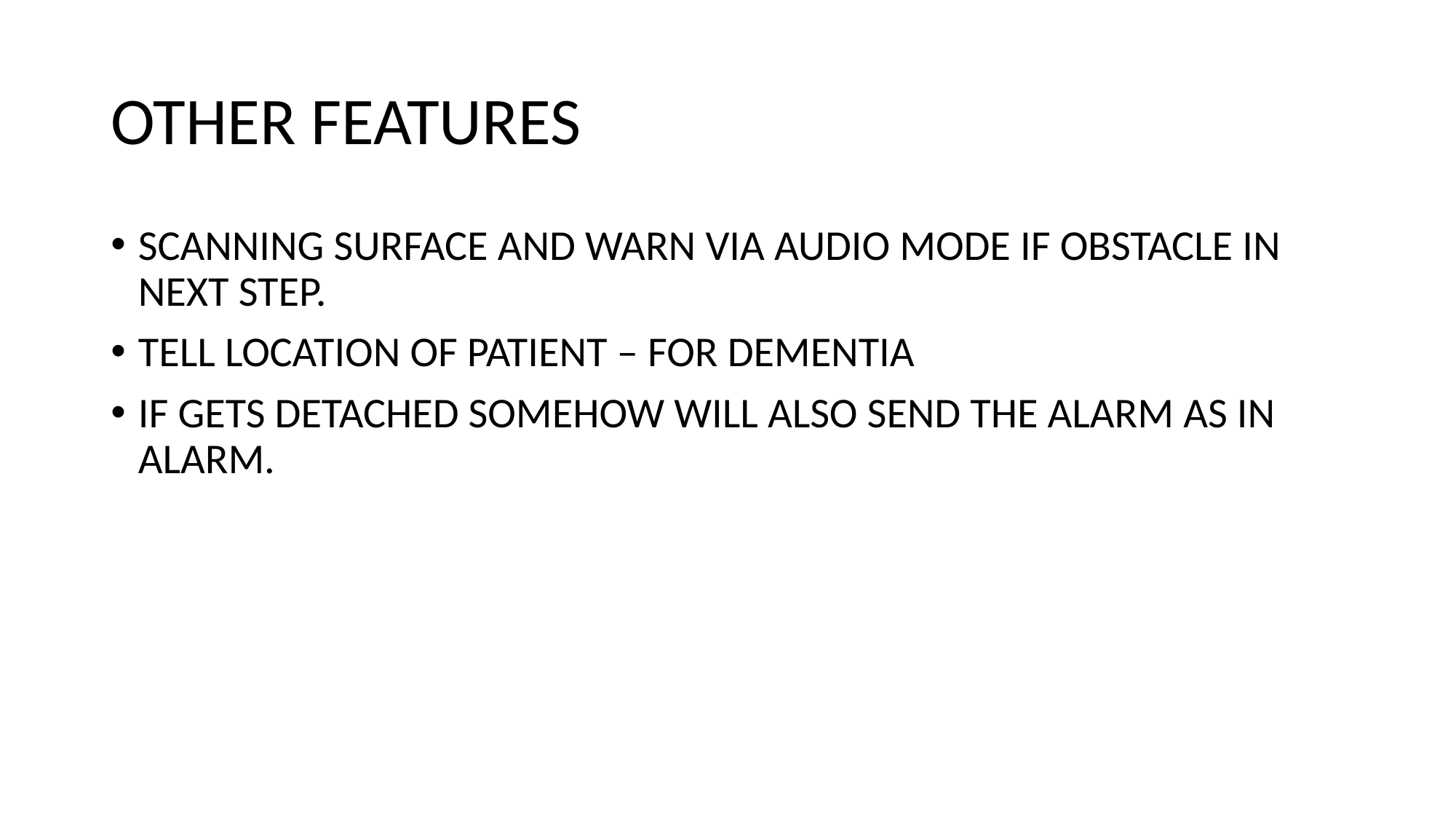

# OTHER FEATURES
SCANNING SURFACE AND WARN VIA AUDIO MODE IF OBSTACLE IN NEXT STEP.
TELL LOCATION OF PATIENT – FOR DEMENTIA
IF GETS DETACHED SOMEHOW WILL ALSO SEND THE ALARM AS IN ALARM.